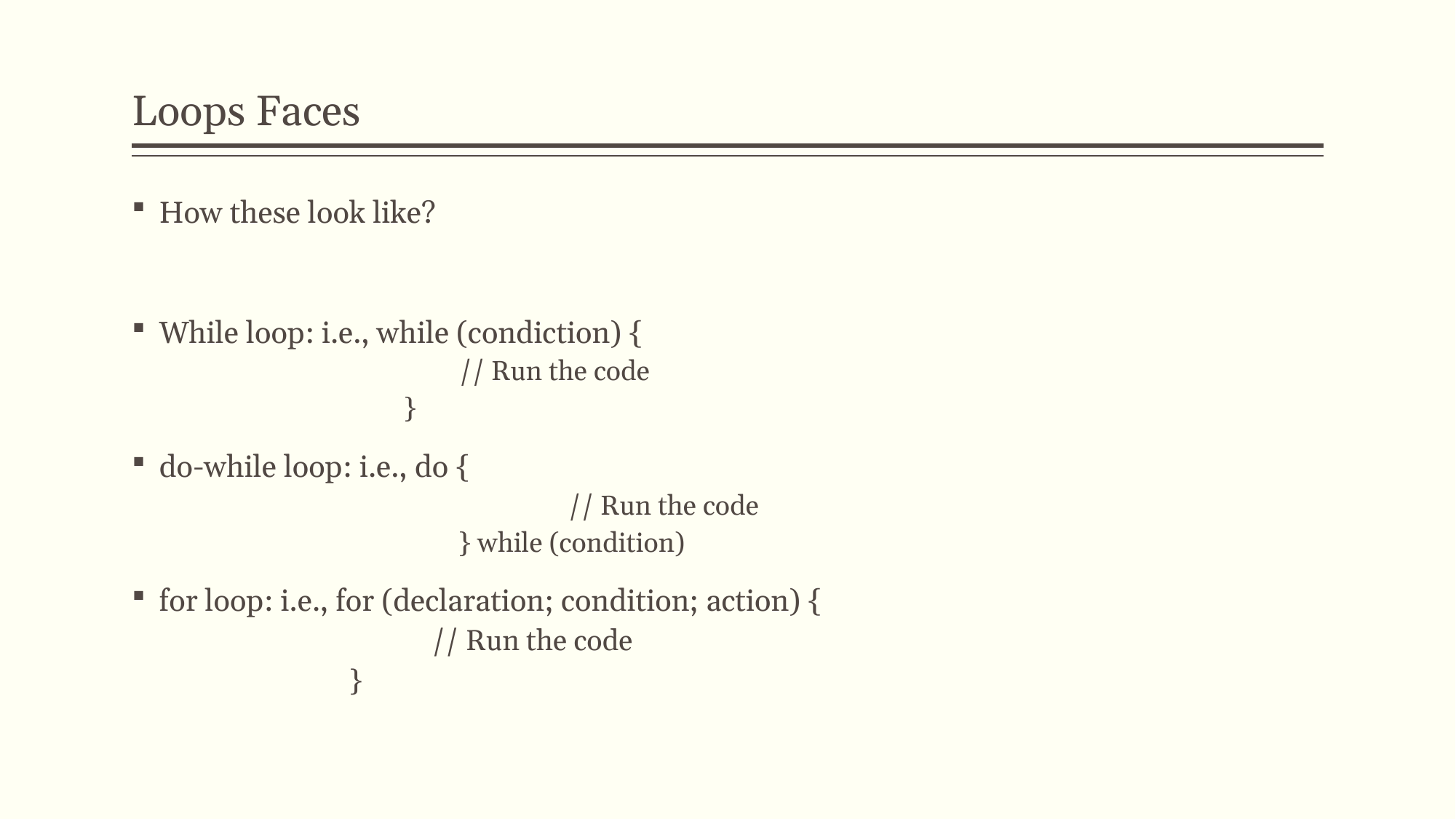

# Loops Faces
How these look like?

While loop: i.e., while (condiction) {
// Run the code
}
do-while loop: i.e., do {
	// Run the code
} while (condition)
for loop: i.e., for (declaration; condition; action) {
// Run the code
}